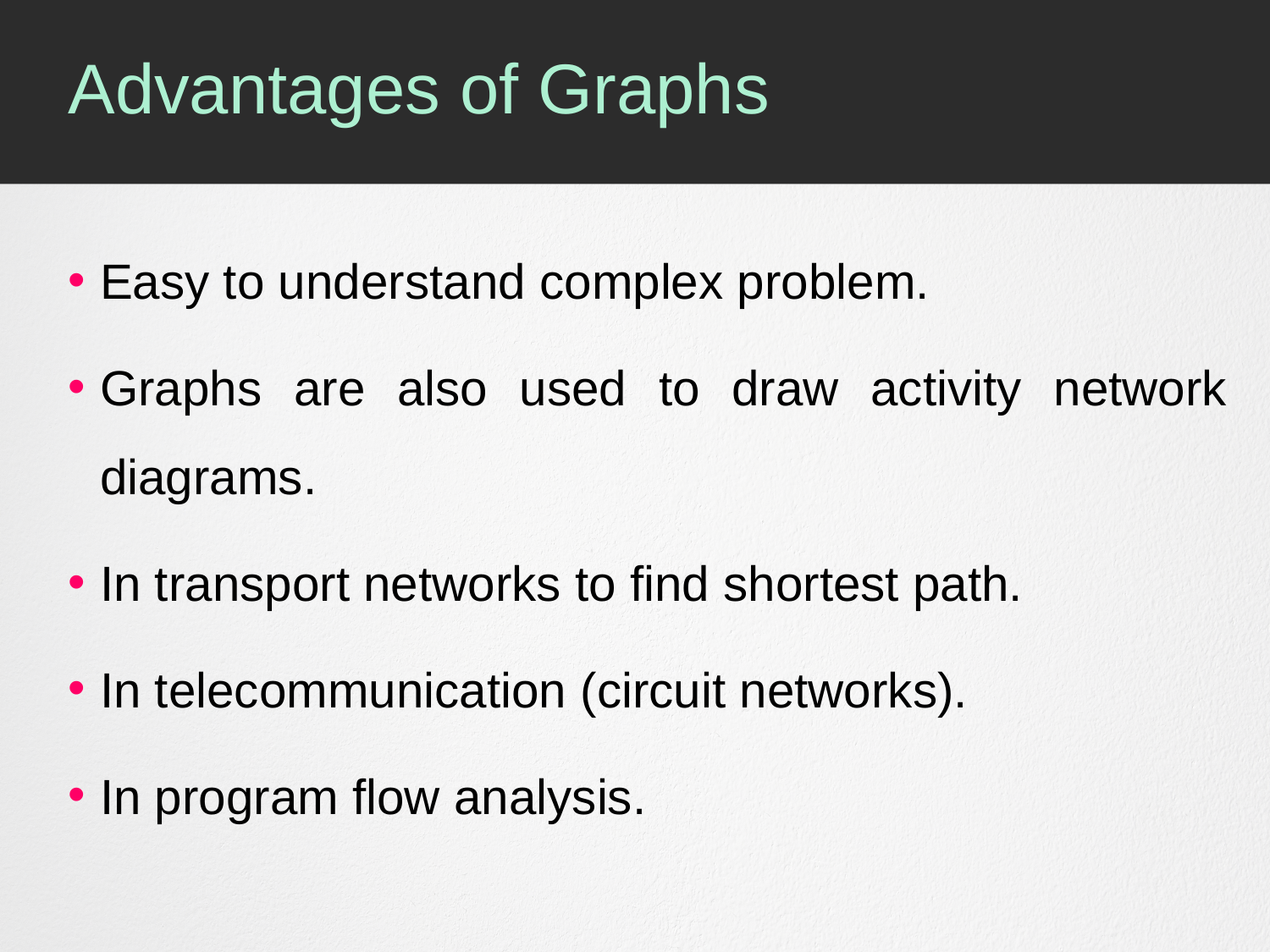

# Advantages of Graphs
Easy to understand complex problem.
Graphs are also used to draw activity network diagrams.
In transport networks to find shortest path.
In telecommunication (circuit networks).
In program flow analysis.